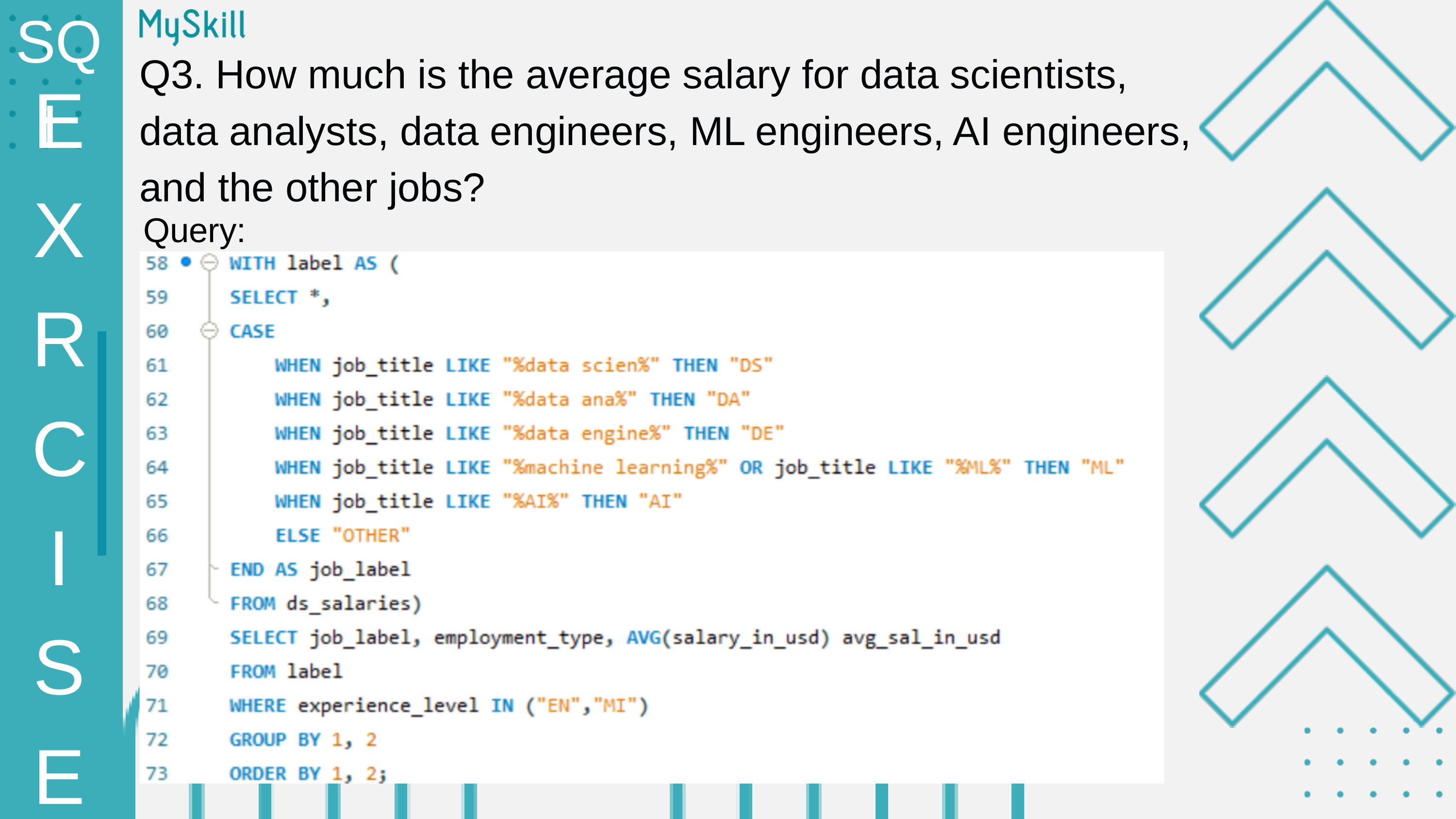

SQL

Q3. How much is the average salary for data scientists, data analysts, data engineers, ML engineers, AI engineers, and the other jobs?
E
X
R
C
I
S
E
Query: